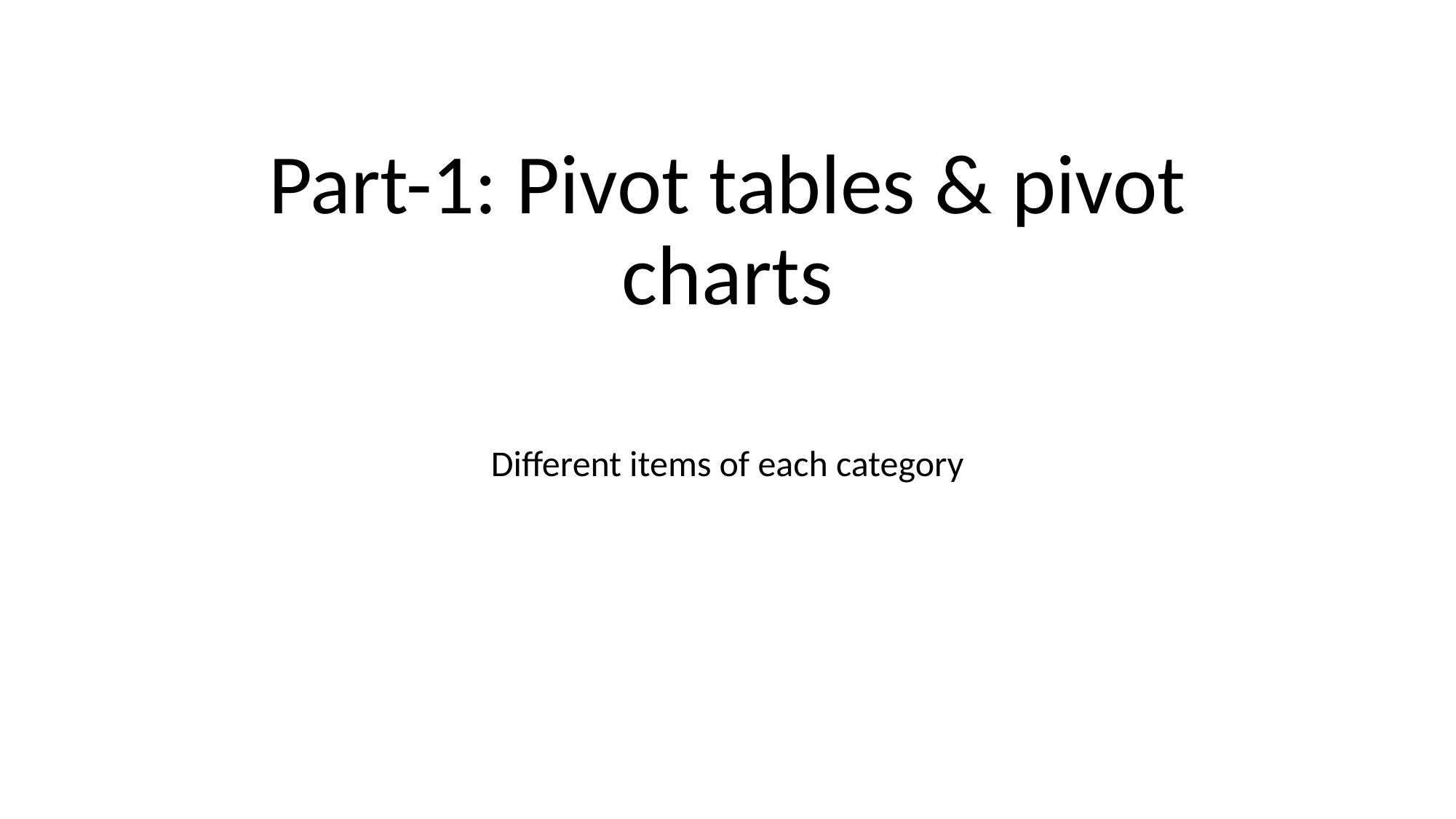

# Part-1: Pivot tables & pivot charts
Different items of each category